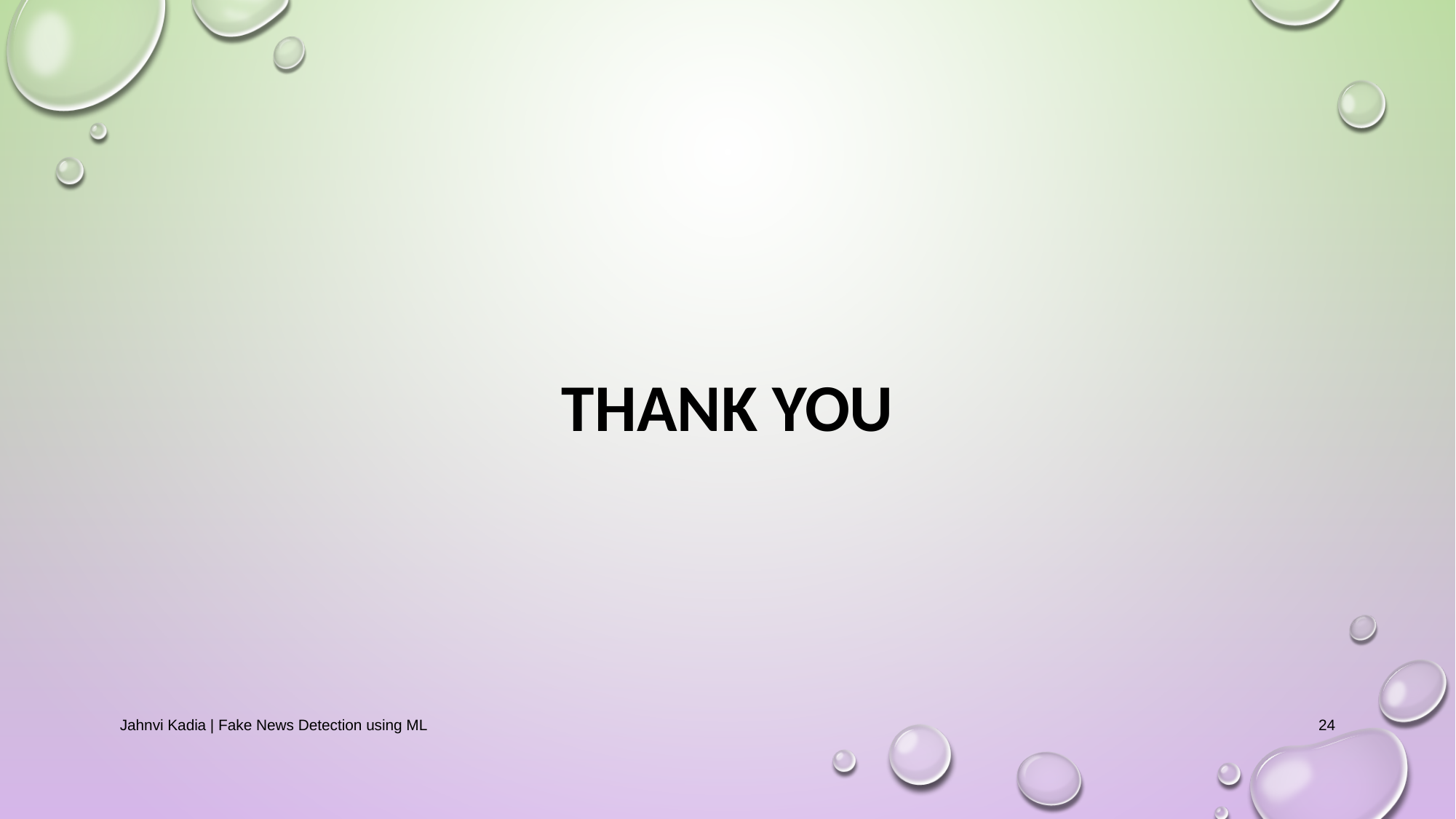

# Thank you
Jahnvi Kadia | Fake News Detection using ML
24